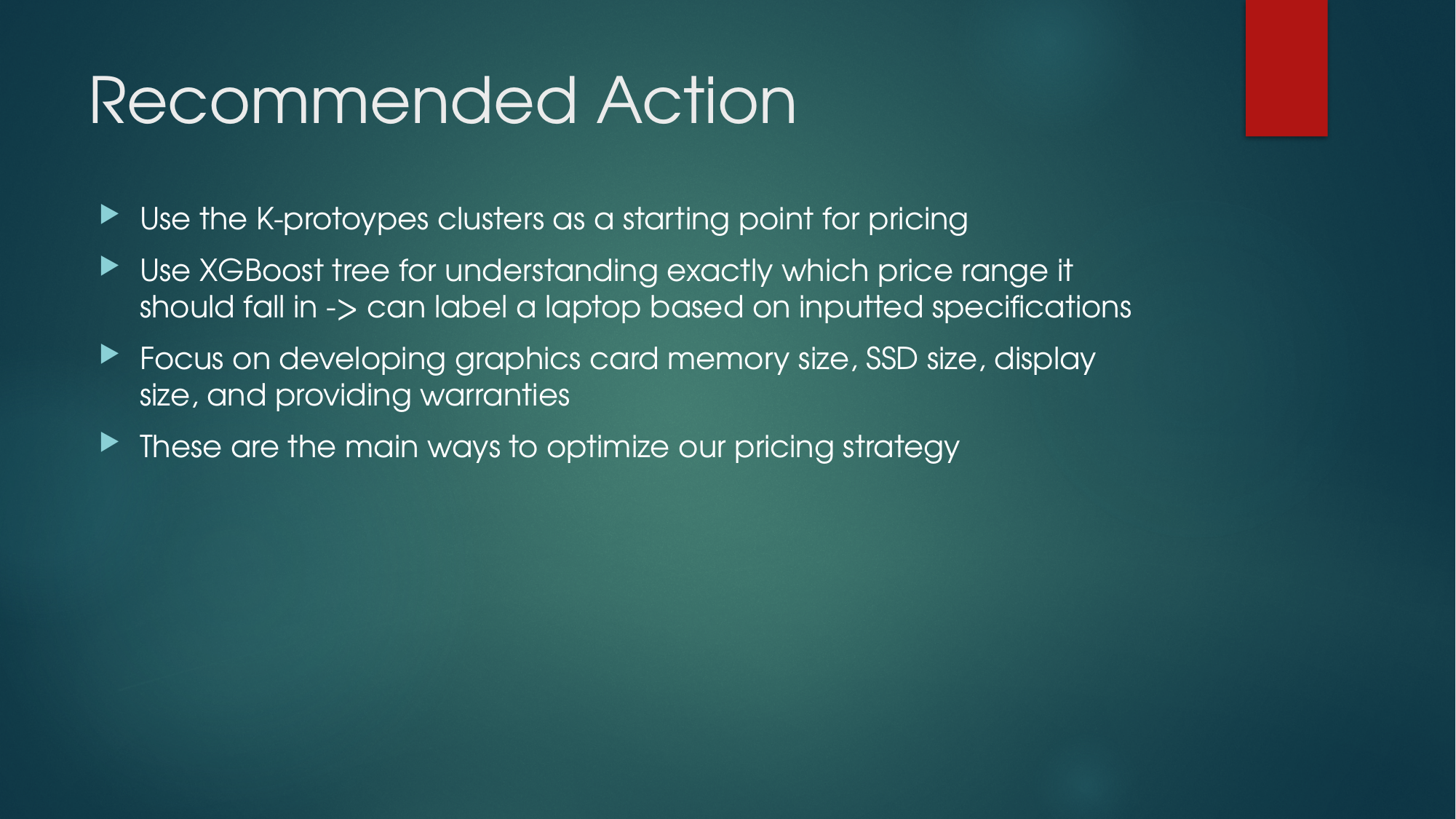

# Recommended Action
Use the K-protoypes clusters as a starting point for pricing
Use XGBoost tree for understanding exactly which price range it should fall in -> can label a laptop based on inputted specifications
Focus on developing graphics card memory size, SSD size, display size, and providing warranties
These are the main ways to optimize our pricing strategy